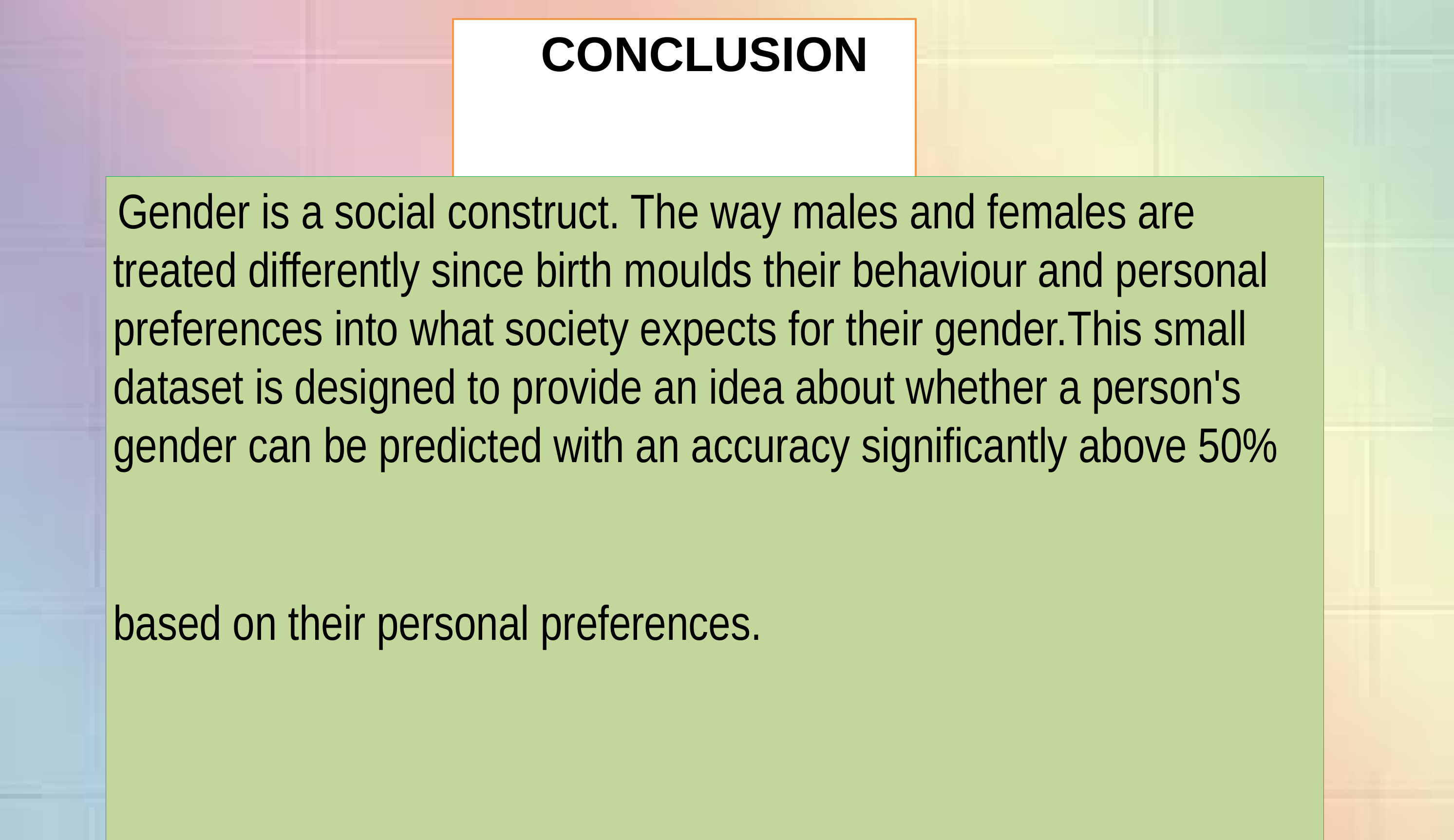

CONCLUSION
 Gender is a social construct. The way males and females are treated differently since birth moulds their behaviour and personal preferences into what society expects for their gender.This small dataset is designed to provide an idea about whether a person's gender can be predicted with an accuracy significantly above 50% based on their personal preferences.